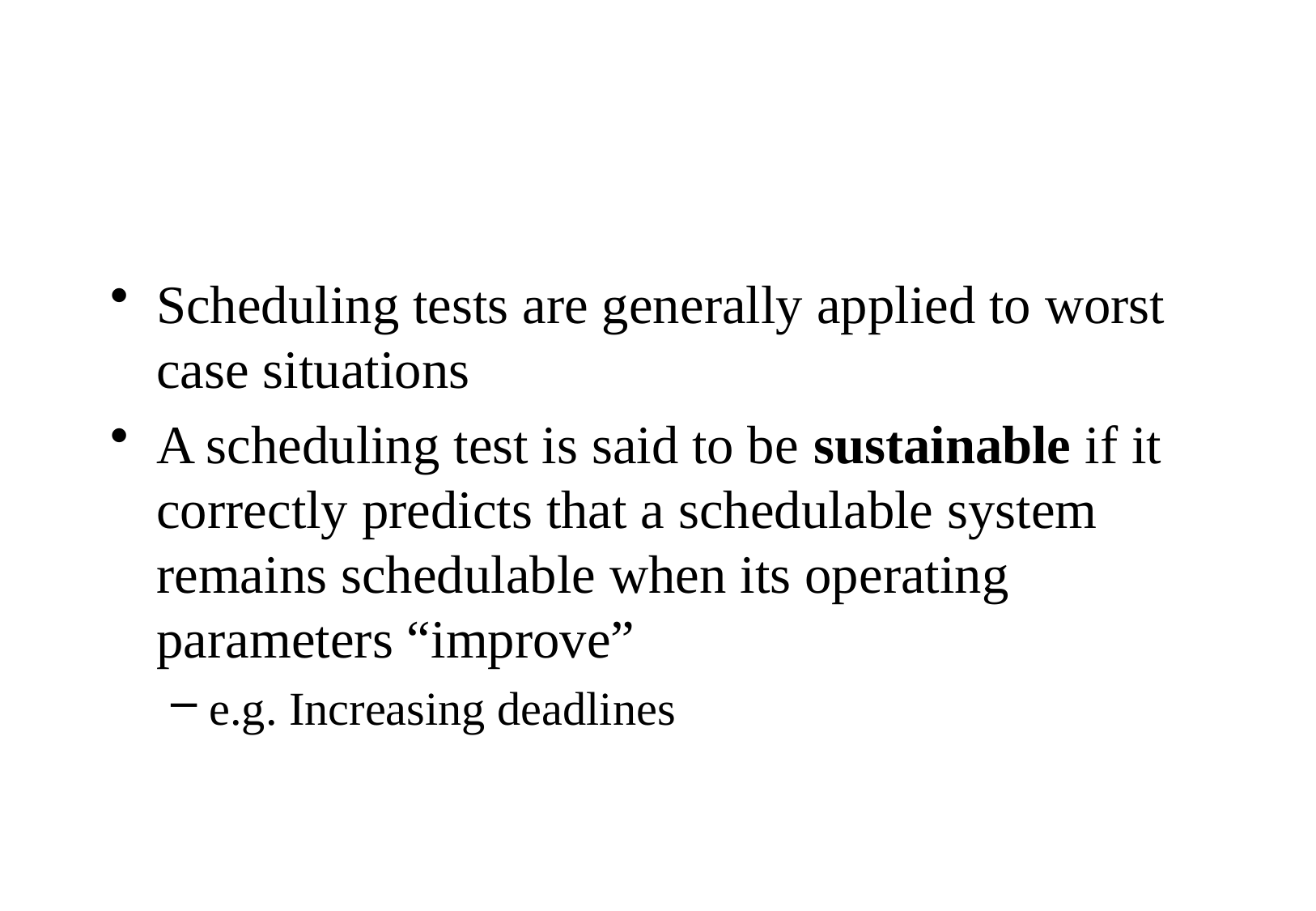

#
Scheduling tests are generally applied to worst case situations
A scheduling test is said to be sustainable if it correctly predicts that a schedulable system remains schedulable when its operating parameters “improve”
e.g. Increasing deadlines